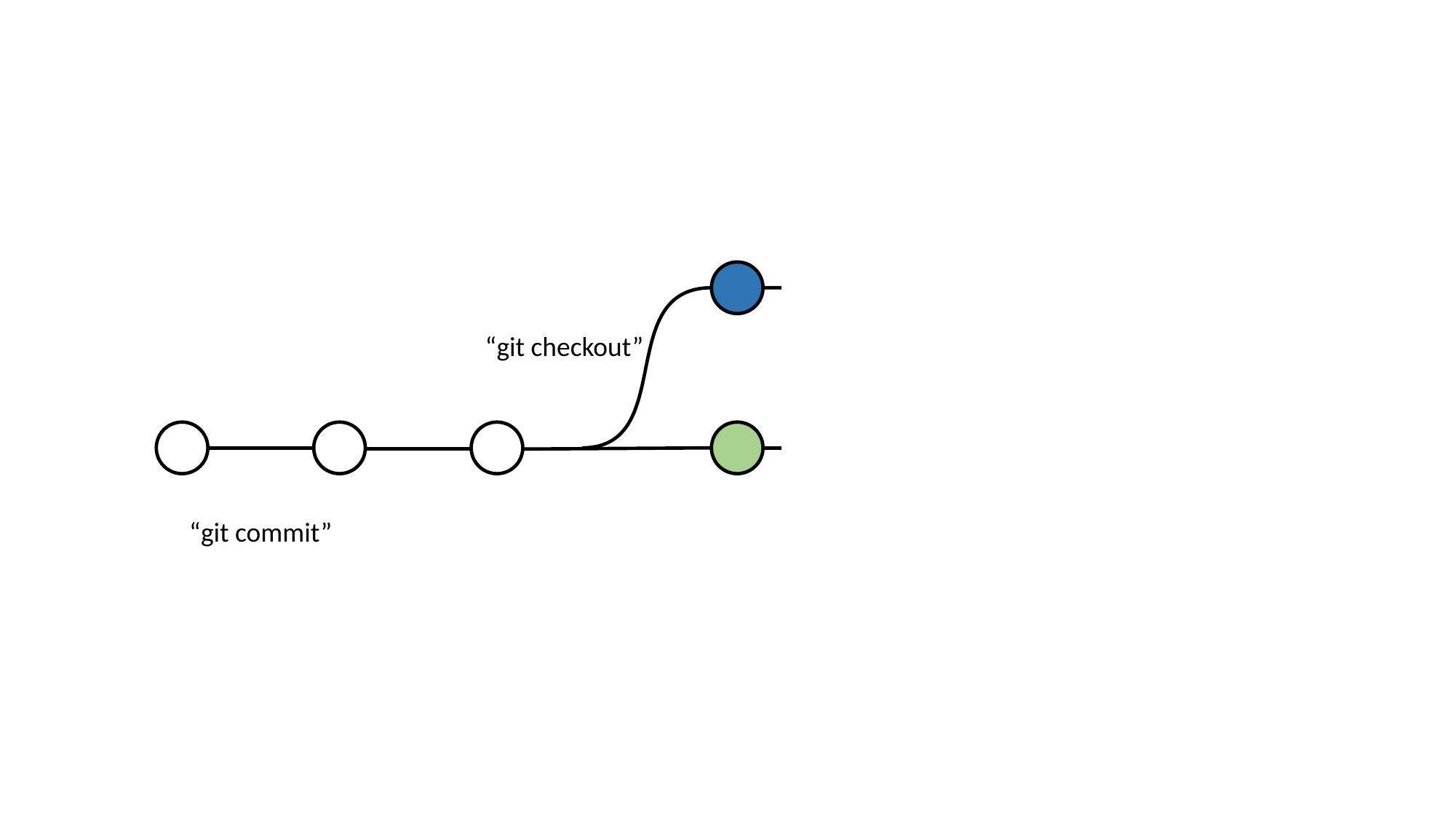

FEATURE BRANCH

“git checkout”

“git commit”
MASTER (OR MAIN) BRANCH